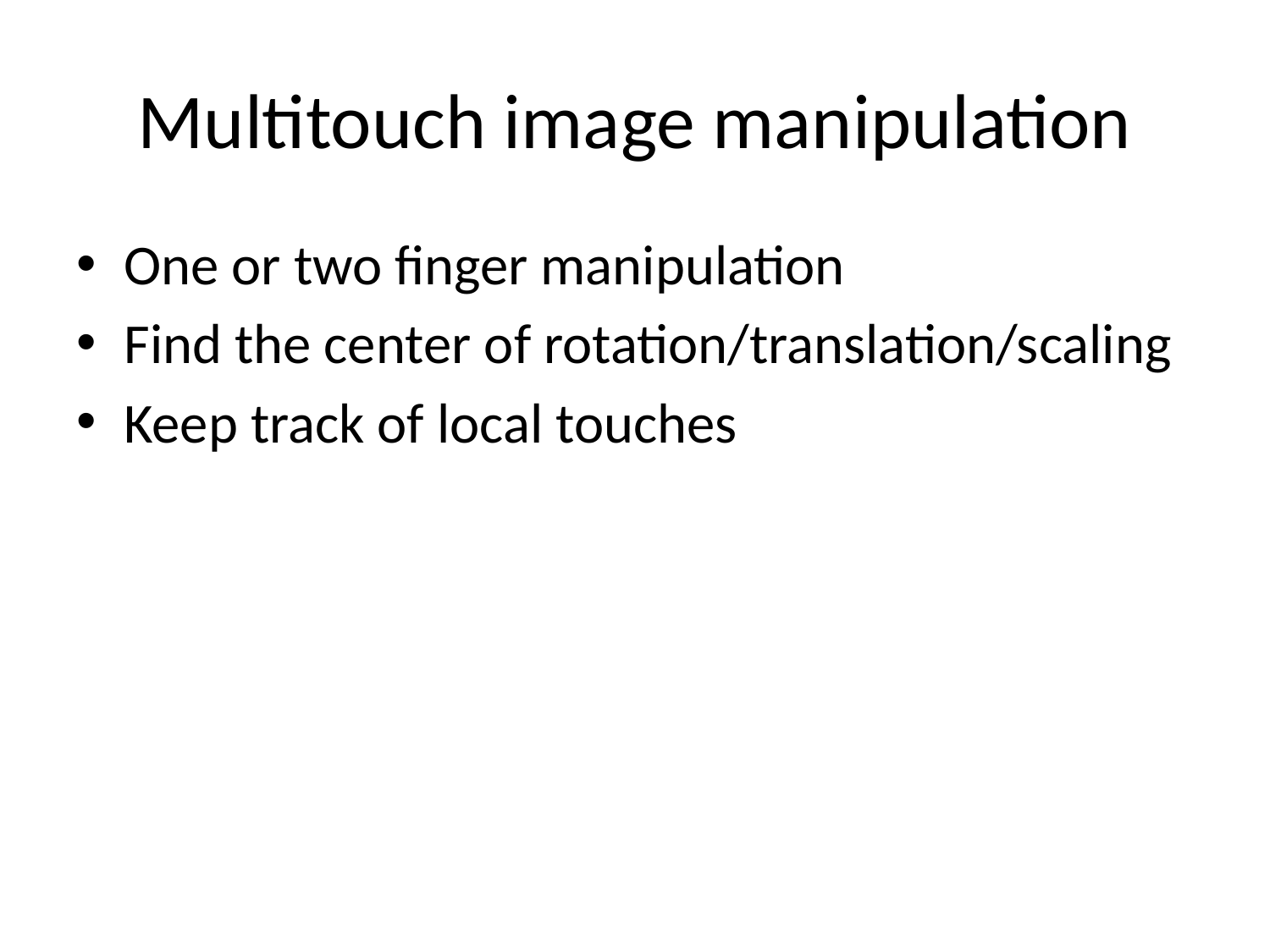

# Multitouch image manipulation
One or two finger manipulation
Find the center of rotation/translation/scaling
Keep track of local touches